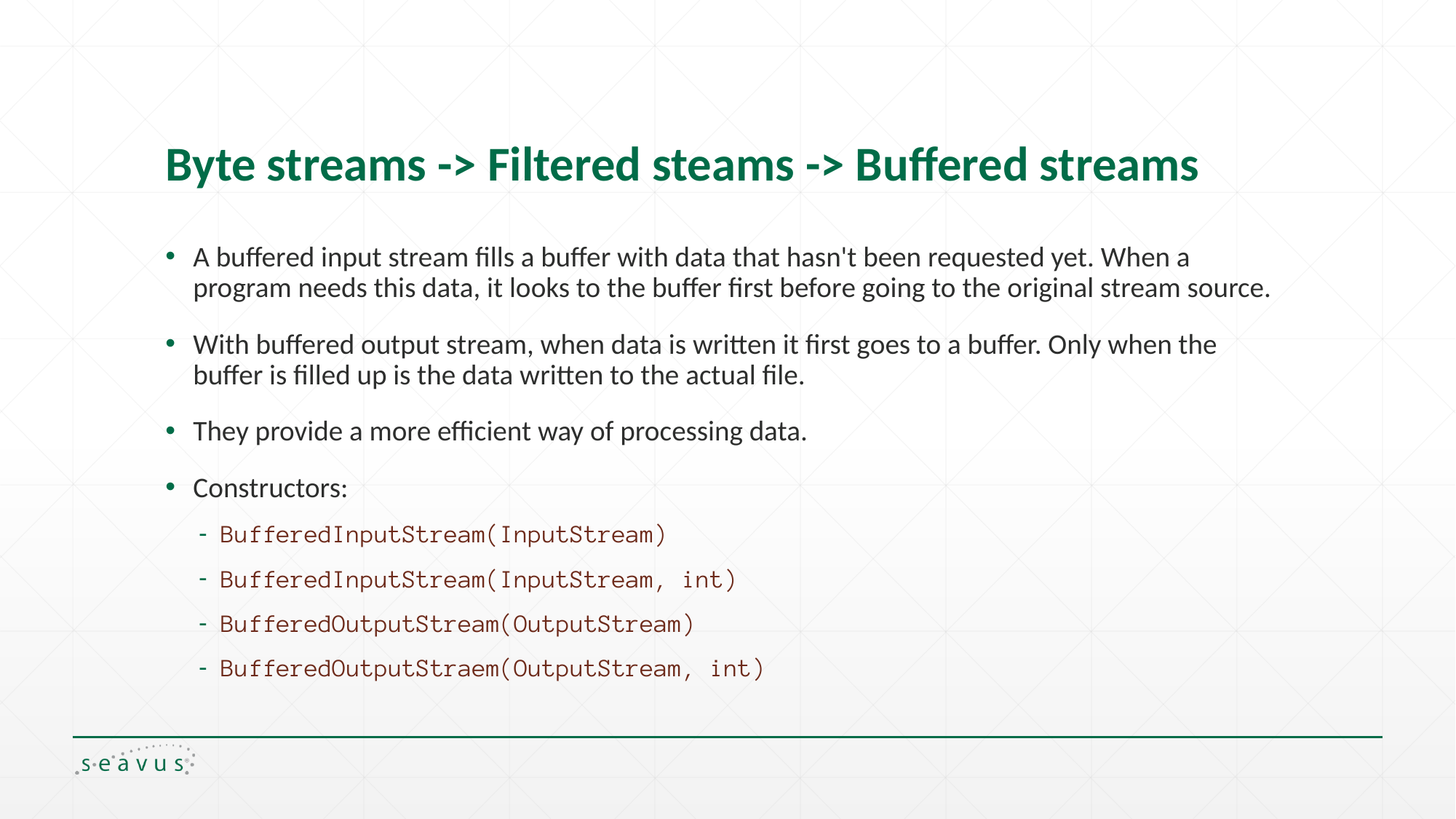

# Byte streams -> Filtered steams -> Buffered streams
A buffered input stream fills a buffer with data that hasn't been requested yet. When a program needs this data, it looks to the buffer first before going to the original stream source.
With buffered output stream, when data is written it first goes to a buffer. Only when the buffer is filled up is the data written to the actual file.
They provide a more efficient way of processing data.
Constructors:
BufferedInputStream(InputStream)
BufferedInputStream(InputStream, int)
BufferedOutputStream(OutputStream)
BufferedOutputStraem(OutputStream, int)